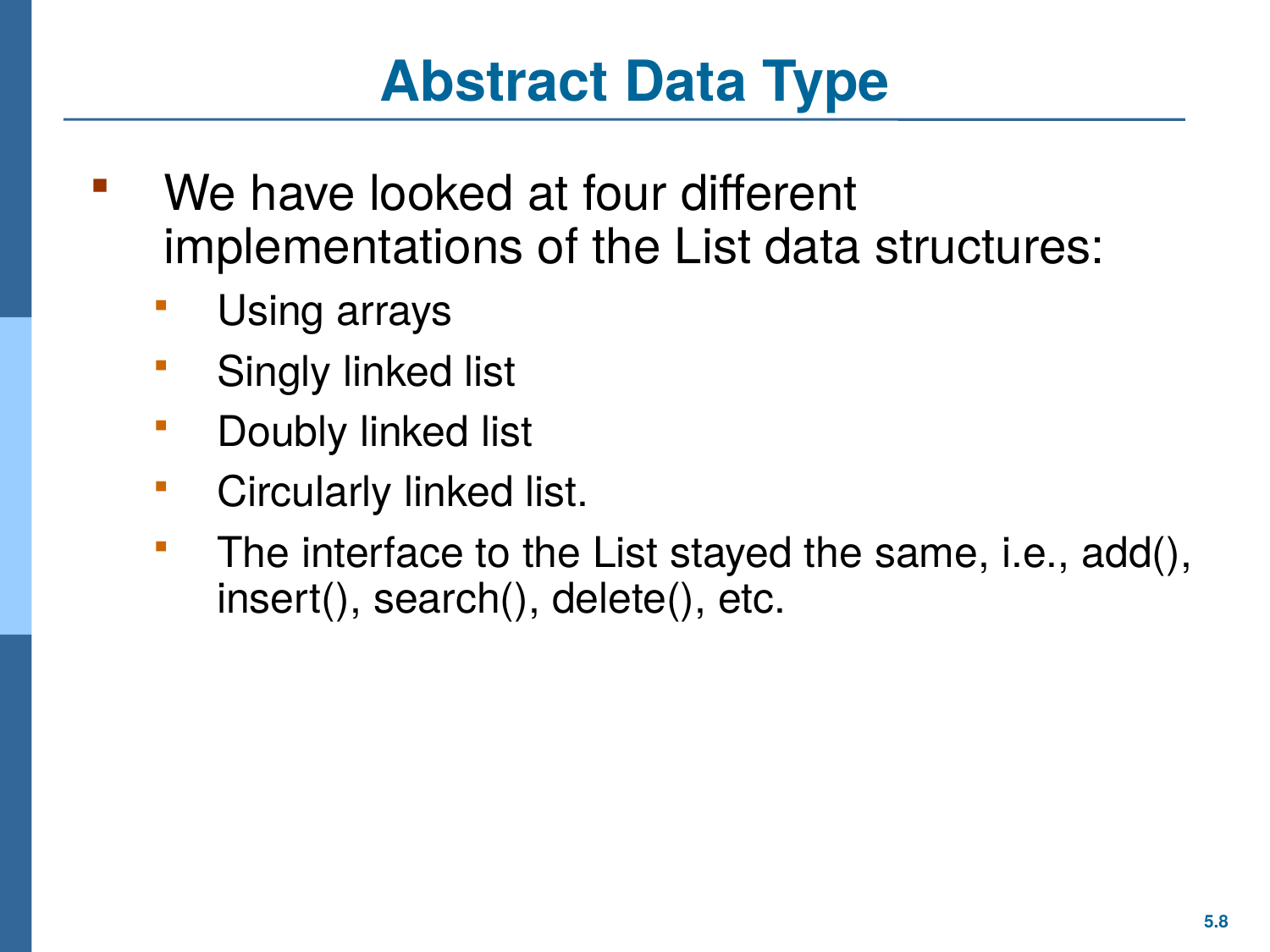

# Abstract Data Type
We have looked at four different implementations of the List data structures:
Using arrays
Singly linked list
Doubly linked list
Circularly linked list.
The interface to the List stayed the same, i.e., add(), insert(), search(), delete(), etc.